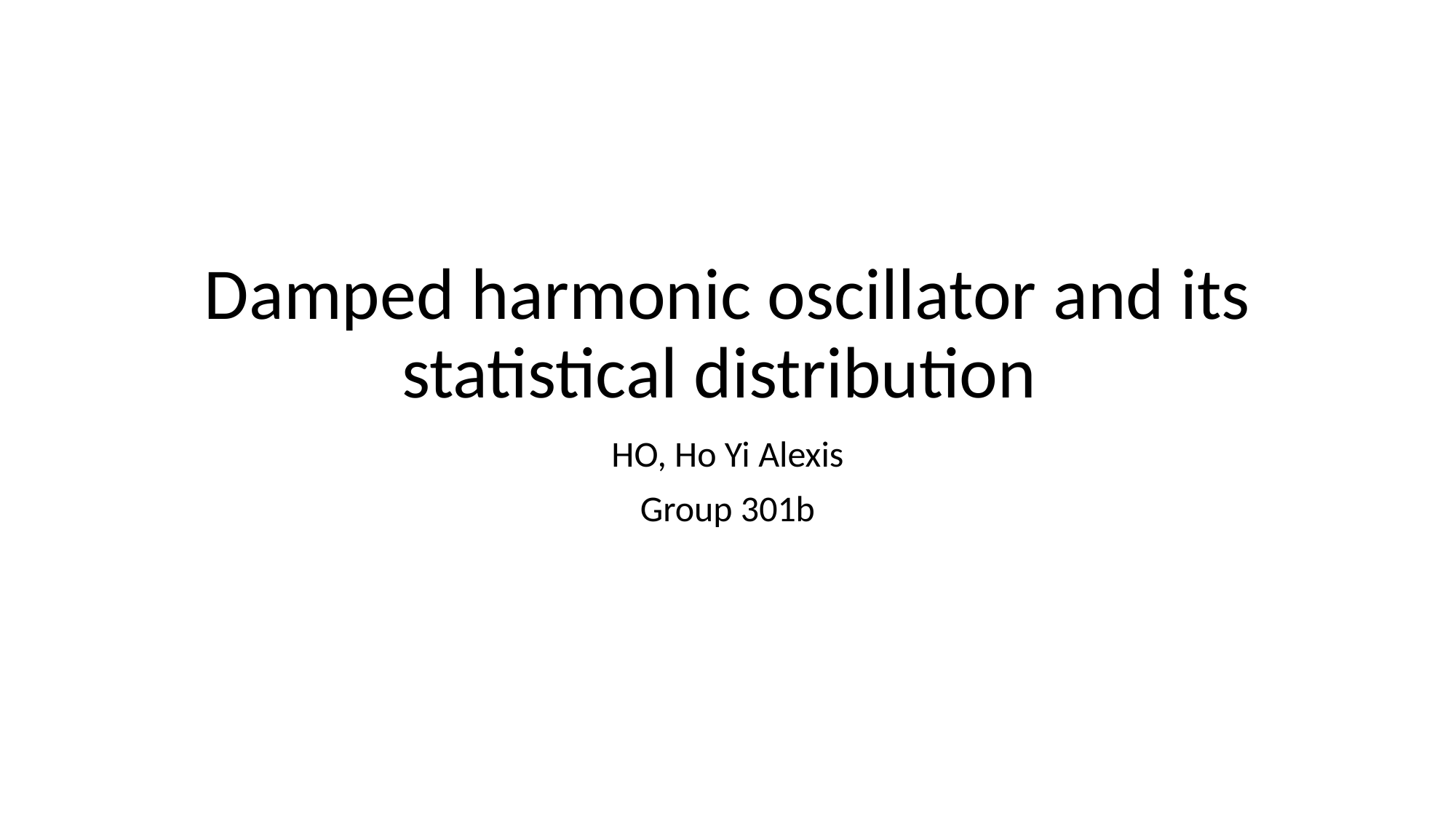

# Damped harmonic oscillator and its statistical distribution
HO, Ho Yi Alexis
Group 301b